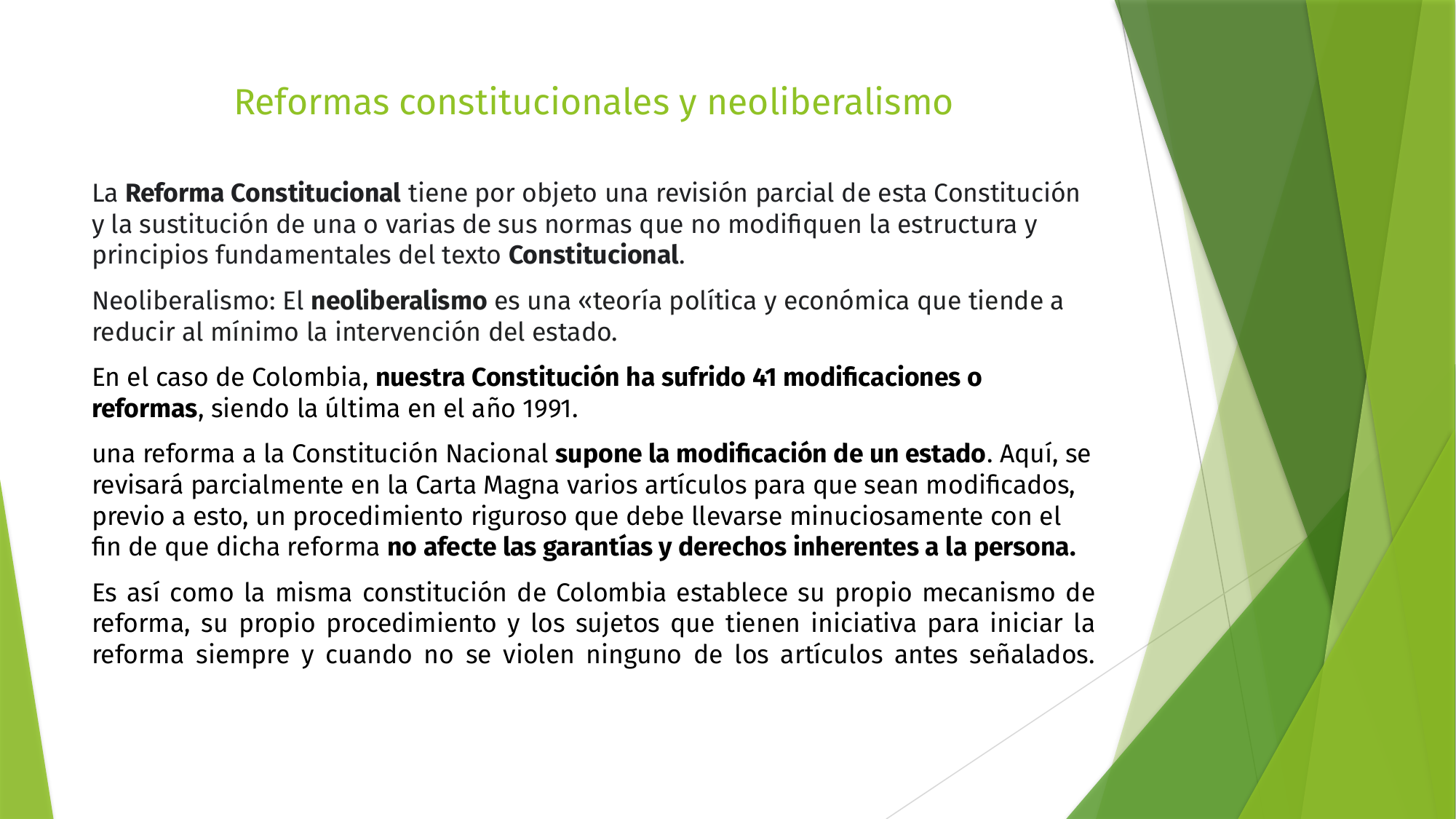

# Reformas constitucionales y neoliberalismo
La Reforma Constitucional tiene por objeto una revisión parcial de esta Constitución y la sustitución de una o varias de sus normas que no modifiquen la estructura y principios fundamentales del texto Constitucional.
Neoliberalismo: El neoliberalismo es una «teoría política y económica que tiende a reducir al mínimo la intervención del estado.
En el caso de Colombia, nuestra Constitución ha sufrido 41 modificaciones o reformas, siendo la última en el año 1991.
una reforma a la Constitución Nacional supone la modificación de un estado. Aquí, se revisará parcialmente en la Carta Magna varios artículos para que sean modificados, previo a esto, un procedimiento riguroso que debe llevarse minuciosamente con el fin de que dicha reforma no afecte las garantías y derechos inherentes a la persona.
Es así como la misma constitución de Colombia establece su propio mecanismo de reforma, su propio procedimiento y los sujetos que tienen iniciativa para iniciar la reforma siempre y cuando no se violen ninguno de los artículos antes señalados.